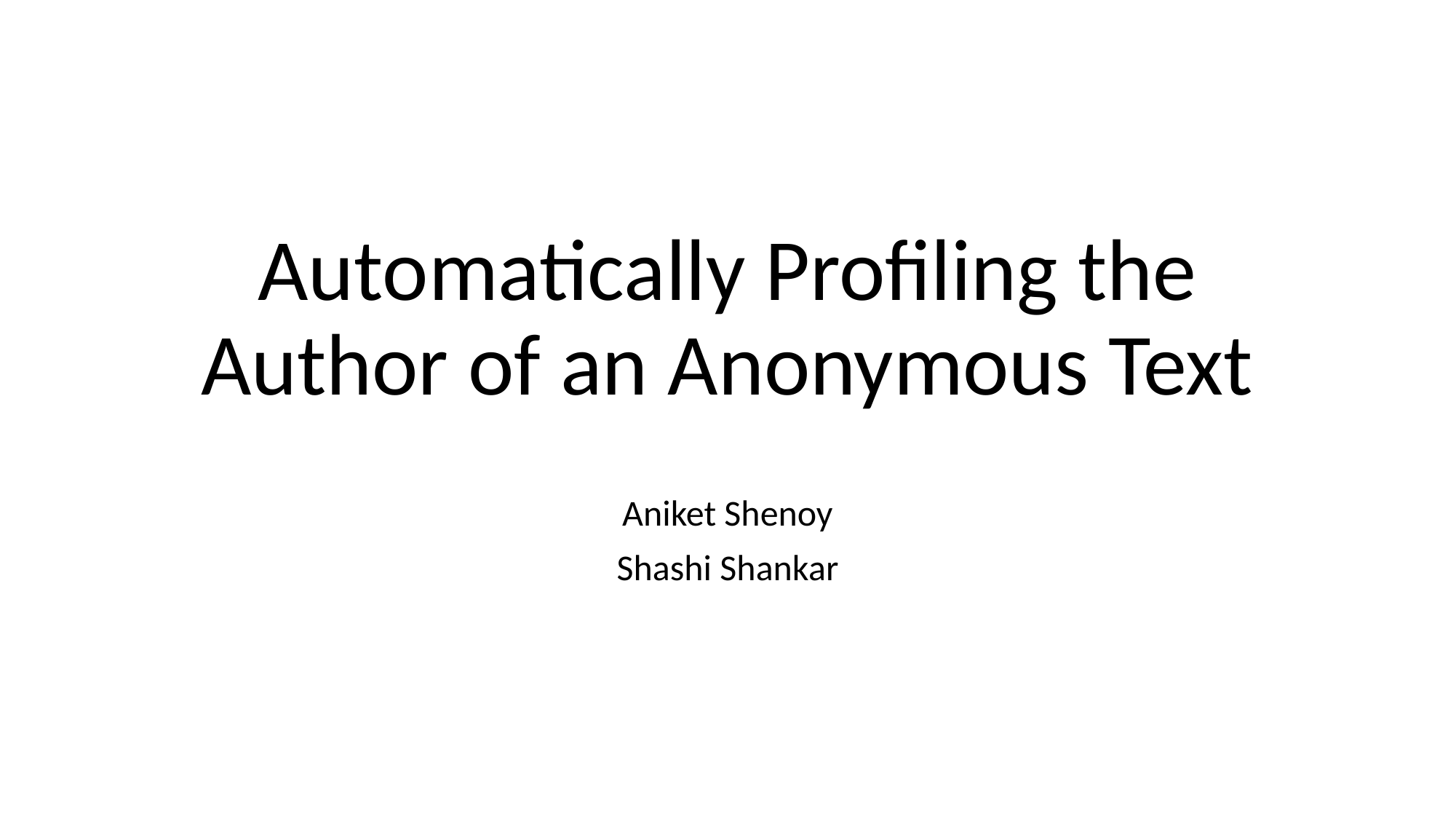

# Automatically Profiling the Author of an Anonymous Text

Aniket Shenoy
Shashi Shankar